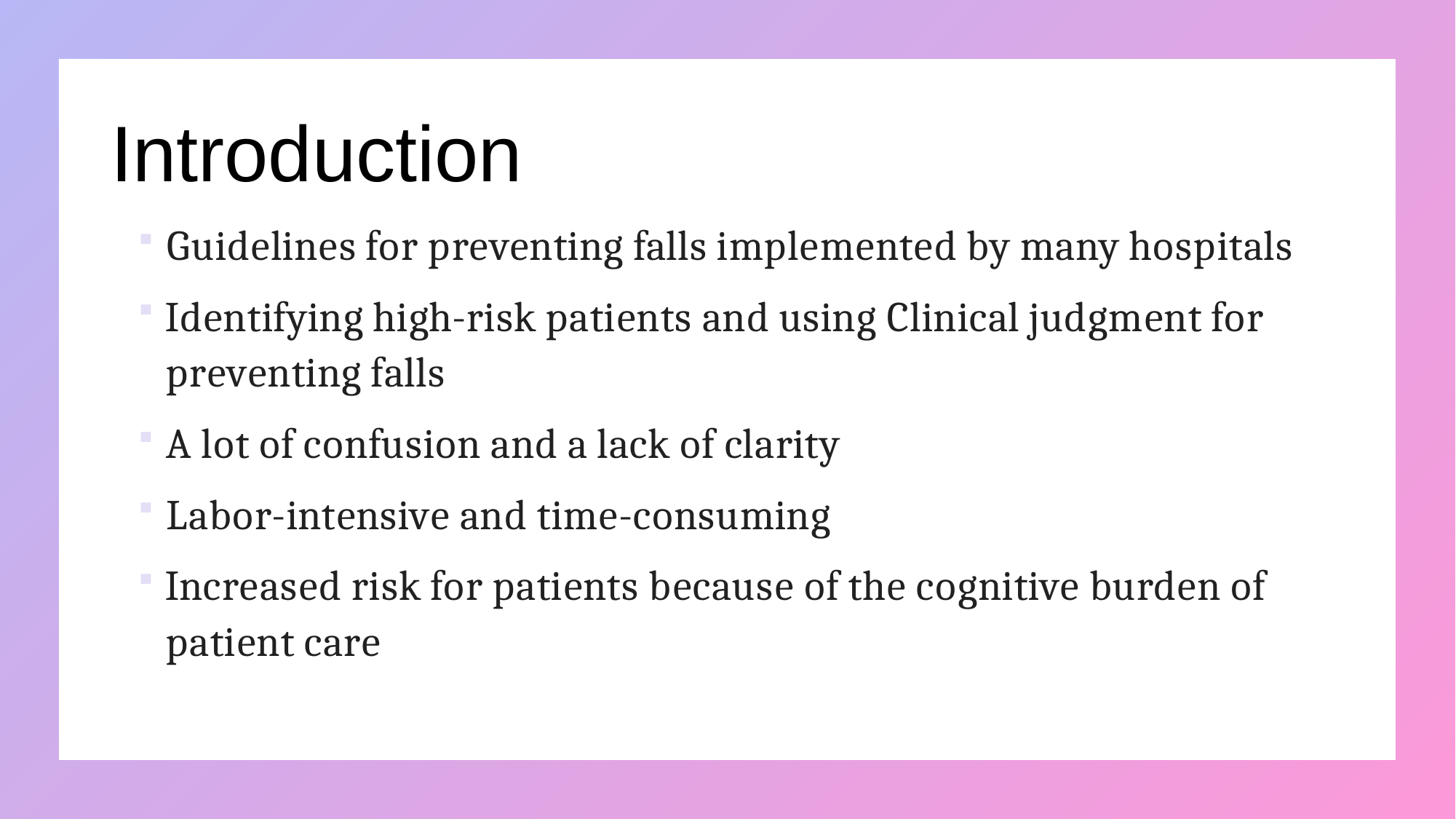

# Introduction

Guidelines for preventing falls implemented by many hospitals
Identifying high-risk patients and using Clinical judgment for preventing falls
A lot of confusion and a lack of clarity
Labor-intensive and time-consuming
Increased risk for patients because of the cognitive burden of patient care